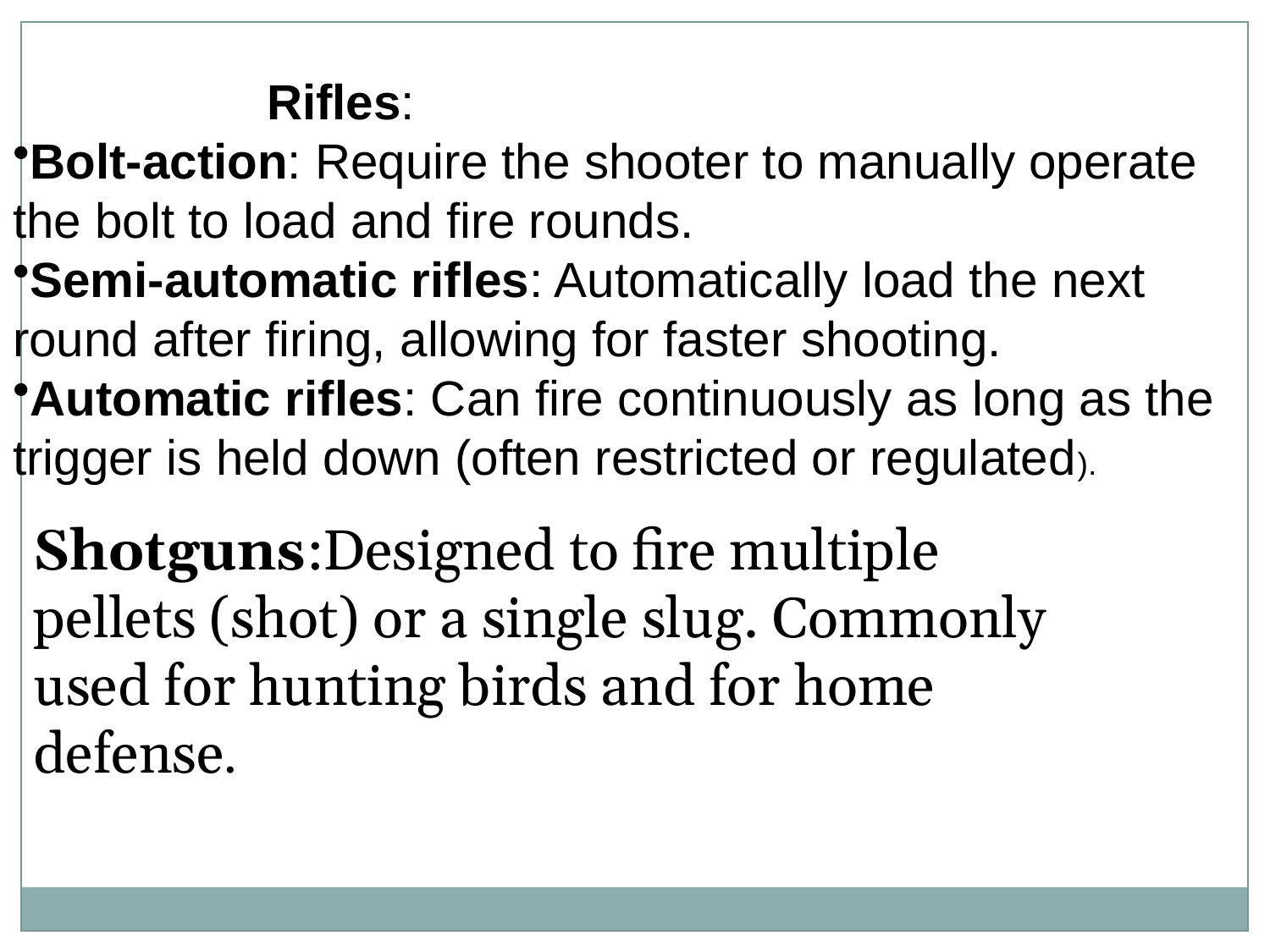

Rifles:
Bolt-action: Require the shooter to manually operate the bolt to load and fire rounds.
Semi-automatic rifles: Automatically load the next round after firing, allowing for faster shooting.
Automatic rifles: Can fire continuously as long as the trigger is held down (often restricted or regulated).

Shotguns:Designed to fire multiple pellets (shot) or a single slug. Commonly used for hunting birds and for home defense.